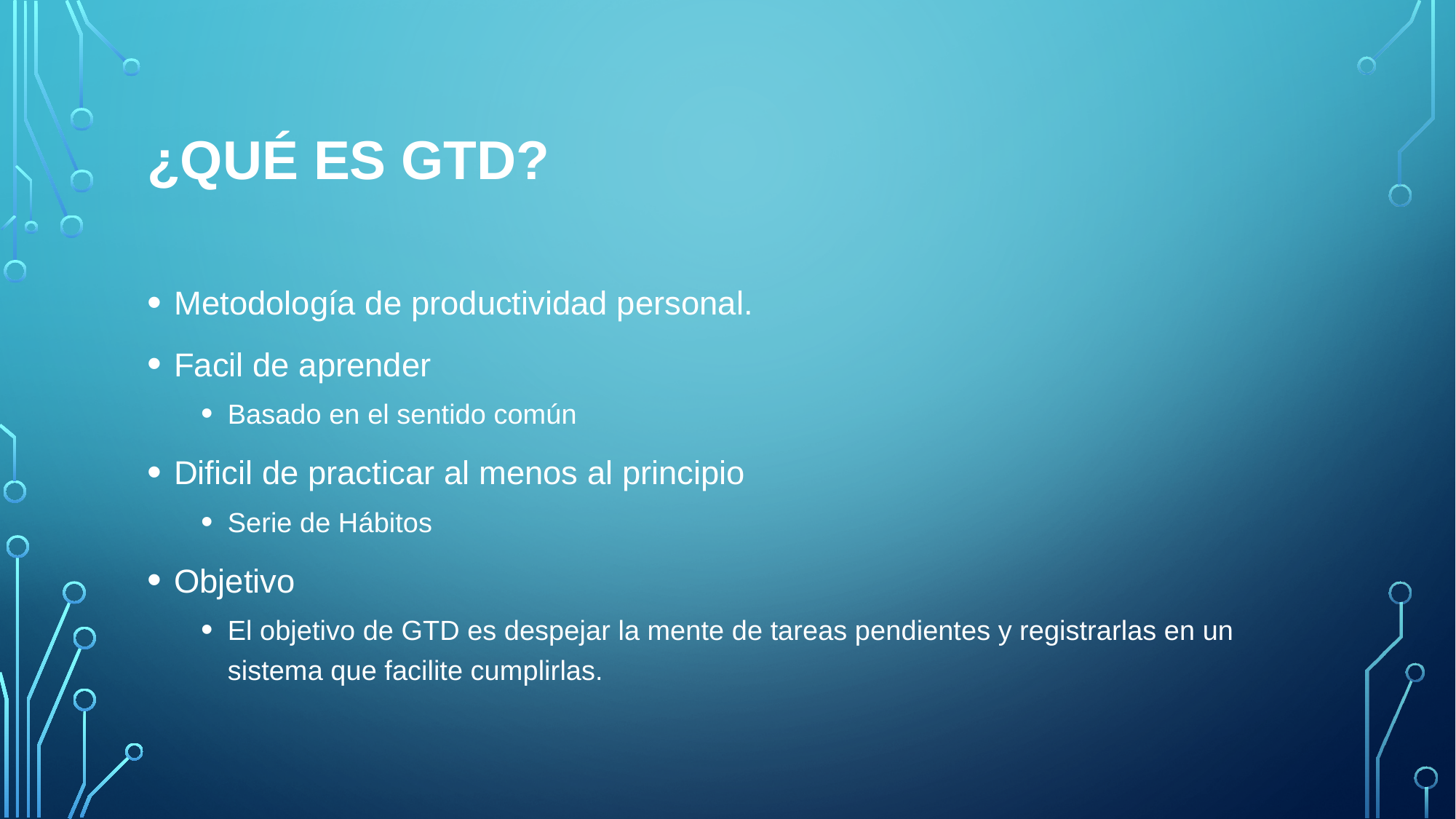

# ¿Qué es gtd?
Metodología de productividad personal.
Facil de aprender
Basado en el sentido común
Dificil de practicar al menos al principio
Serie de Hábitos
Objetivo
El objetivo de GTD es despejar la mente de tareas pendientes y registrarlas en un sistema que facilite cumplirlas.